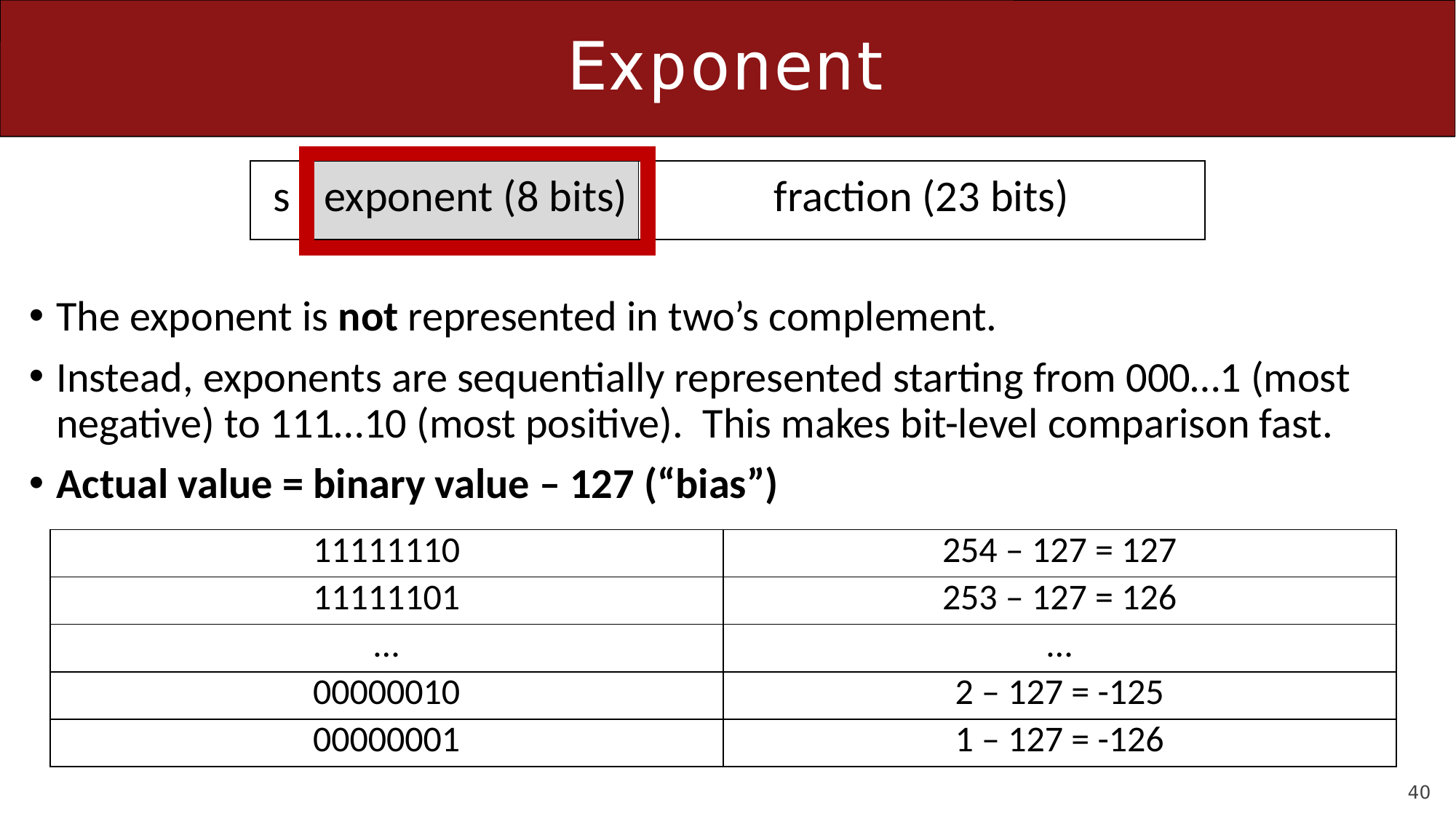

# Exponent

| s | exponent (8 bits) | fraction (23 bits) |
| --- | --- | --- |
The exponent is not represented in two’s complement.
Instead, exponents are sequentially represented starting from 000…1 (most negative) to 111…10 (most positive).  This makes bit-level comparison fast.
Actual value = binary value – 127 (“bias”)
| 11111110 | 254 – 127 = 127 |
| --- | --- |
| 11111101 | 253 – 127 = 126 |
| … | … |
| 00000010 | 2 – 127 = -125 |
| 00000001 | 1 – 127 = -126 |